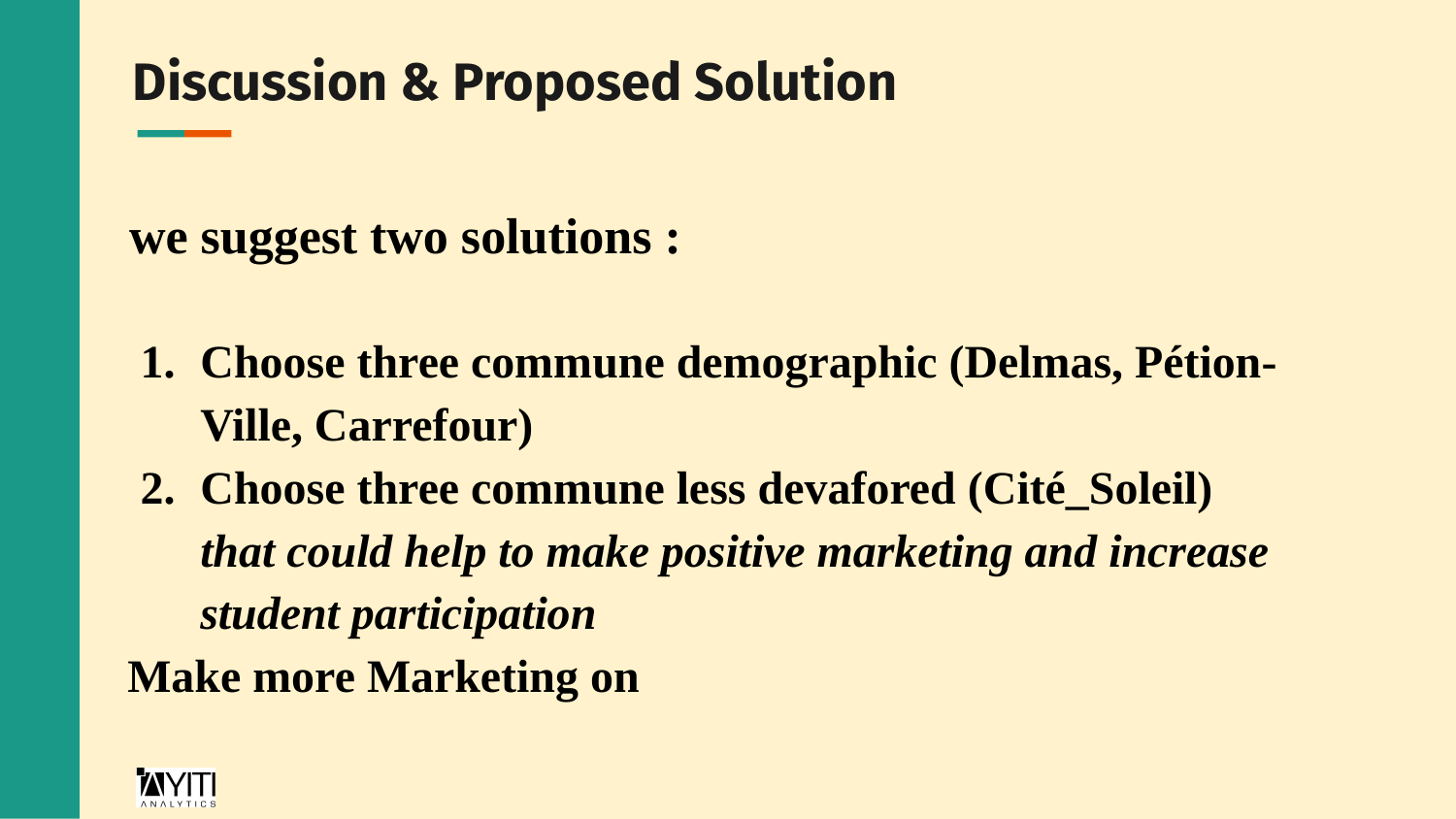

# Discussion & Proposed Solution
we suggest two solutions :

Choose three commune demographic (Delmas, Pétion-Ville, Carrefour)
Choose three commune less devafored (Cité_Soleil) that could help to make positive marketing and increase student participation
Make more Marketing on